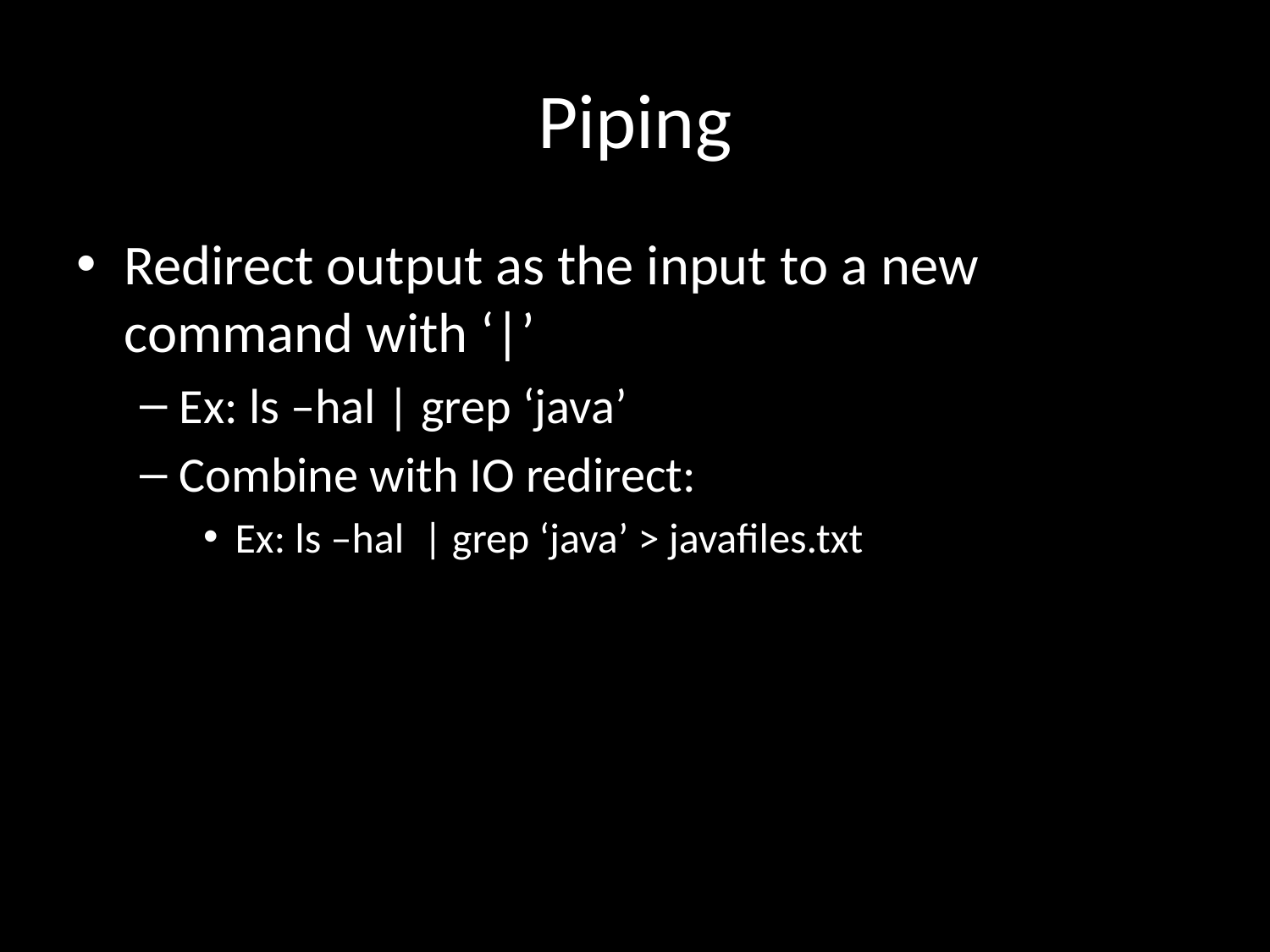

# Piping
Redirect output as the input to a new command with ‘|’
Ex: ls –hal | grep ‘java’
Combine with IO redirect:
Ex: ls –hal  | grep ‘java’ > javafiles.txt